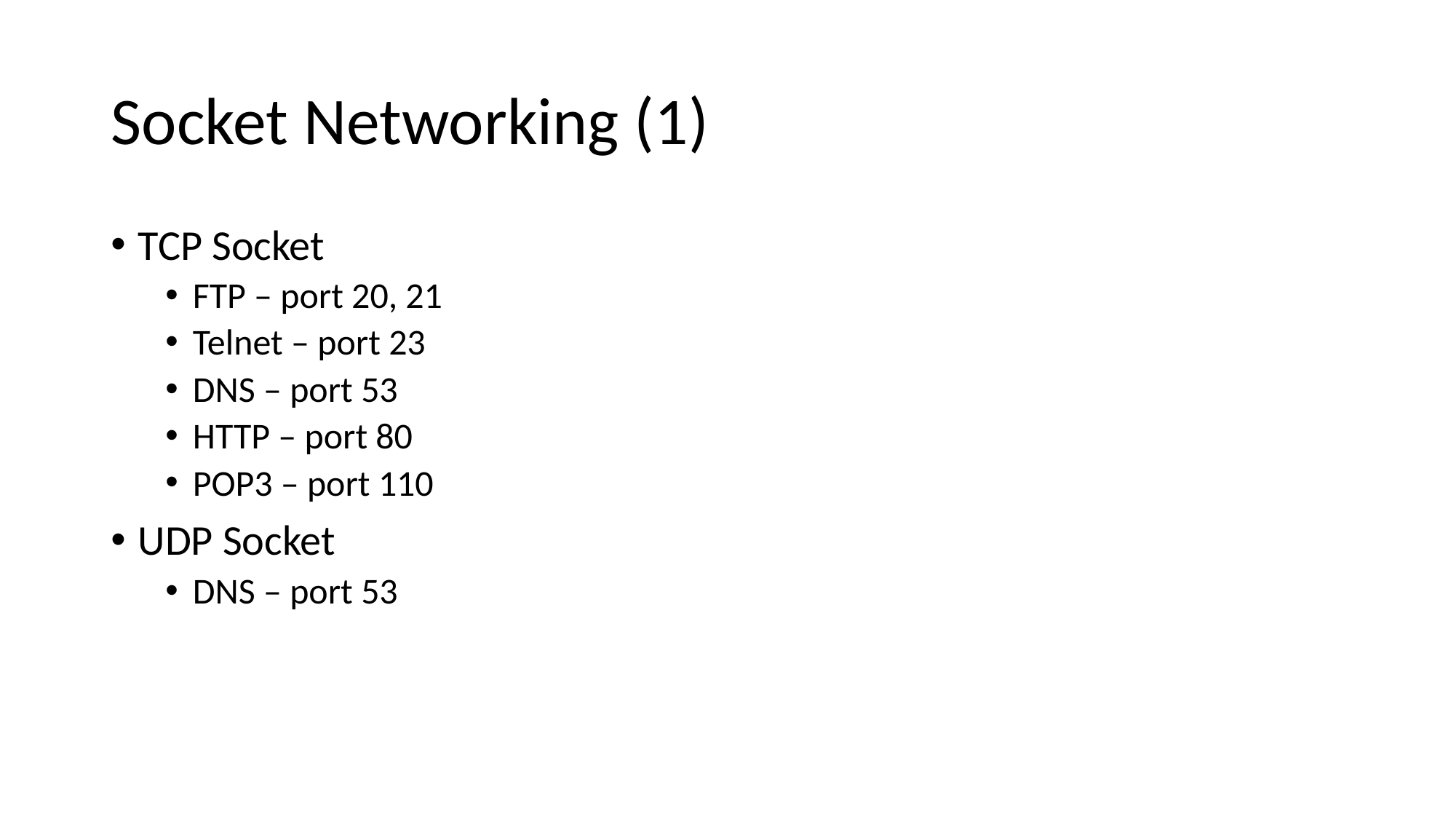

# Socket Networking (1)
TCP Socket
FTP – port 20, 21
Telnet – port 23
DNS – port 53
HTTP – port 80
POP3 – port 110
UDP Socket
DNS – port 53